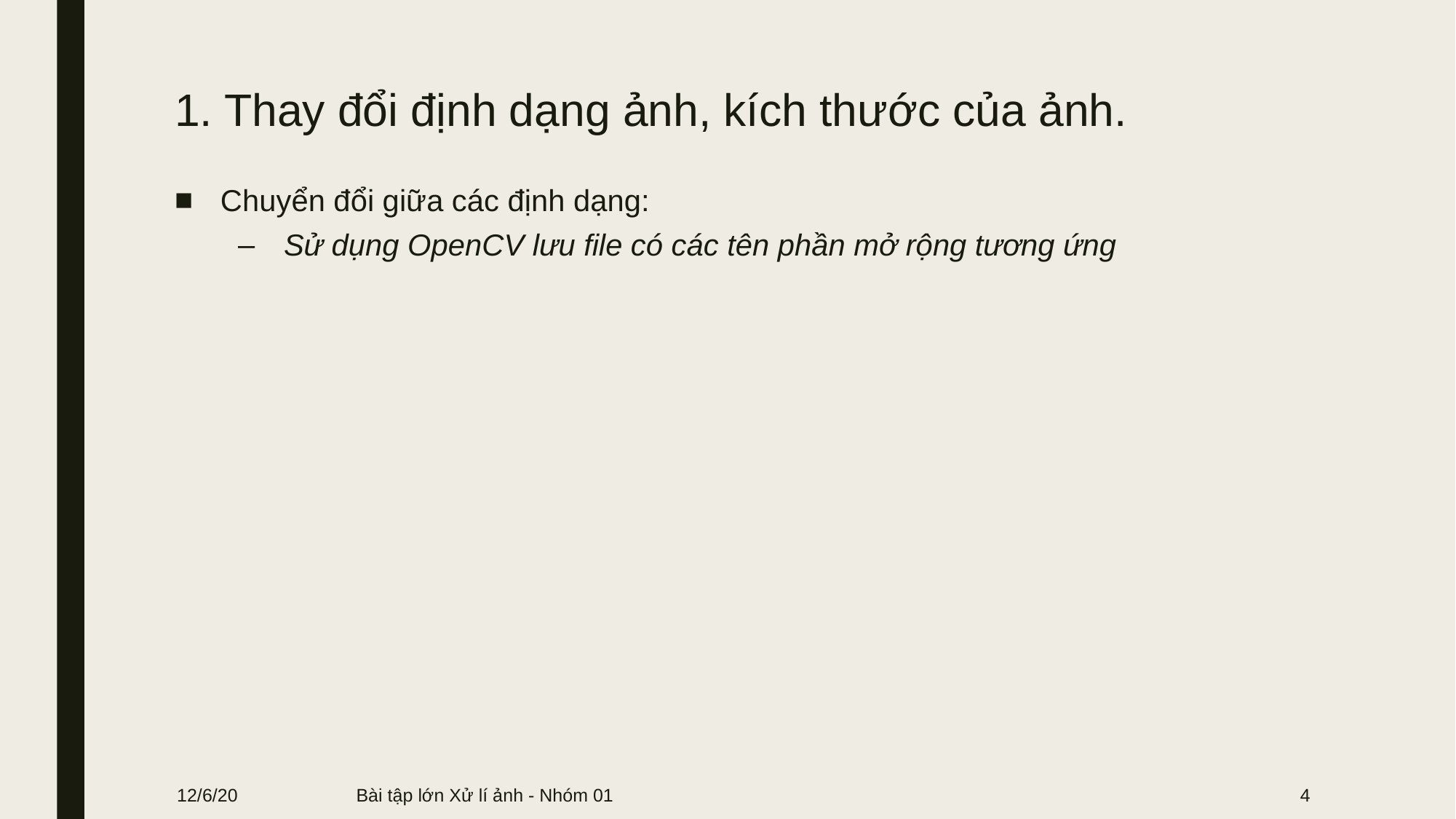

# 1. Thay đổi định dạng ảnh, kích thước của ảnh.
Chuyển đổi giữa các định dạng:
Sử dụng OpenCV lưu file có các tên phần mở rộng tương ứng

12/6/20
Bài tập lớn Xử lí ảnh - Nhóm 01
4